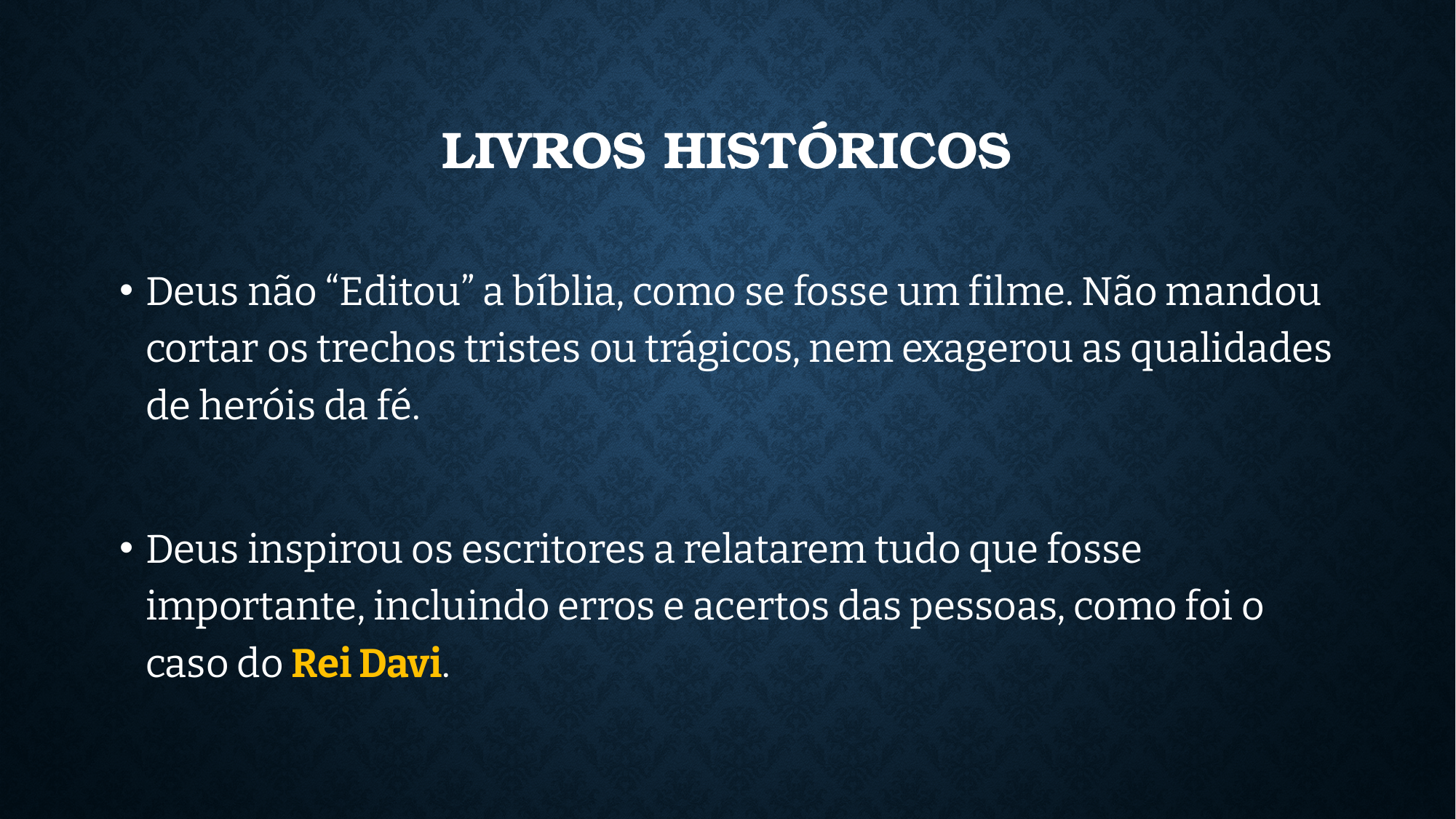

# Livros Históricos
Deus não “Editou” a bíblia, como se fosse um filme. Não mandou cortar os trechos tristes ou trágicos, nem exagerou as qualidades de heróis da fé.

Deus inspirou os escritores a relatarem tudo que fosse importante, incluindo erros e acertos das pessoas, como foi o caso do Rei Davi.